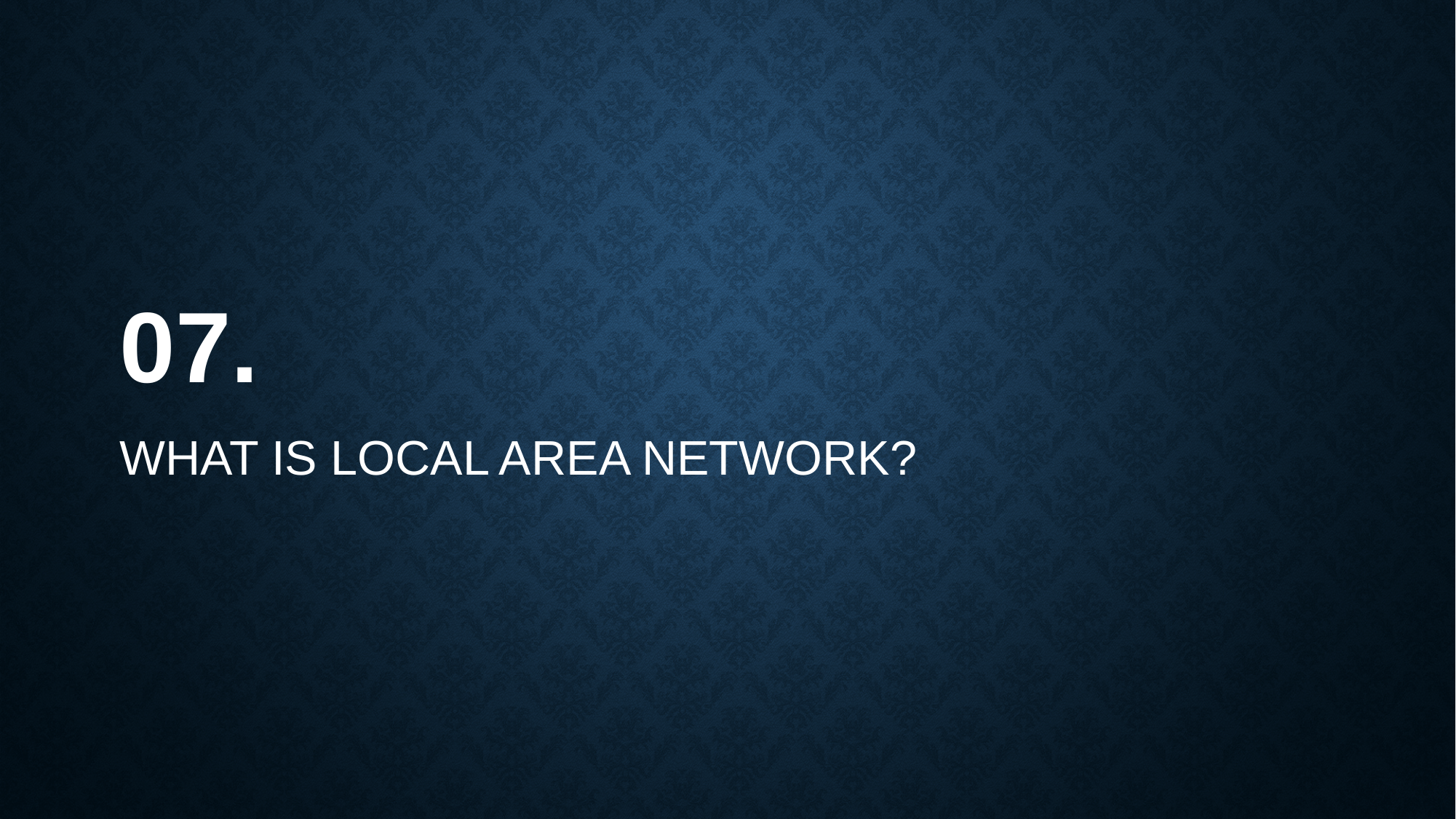

# 07.
WHAT IS LOCAL AREA NETWORK?